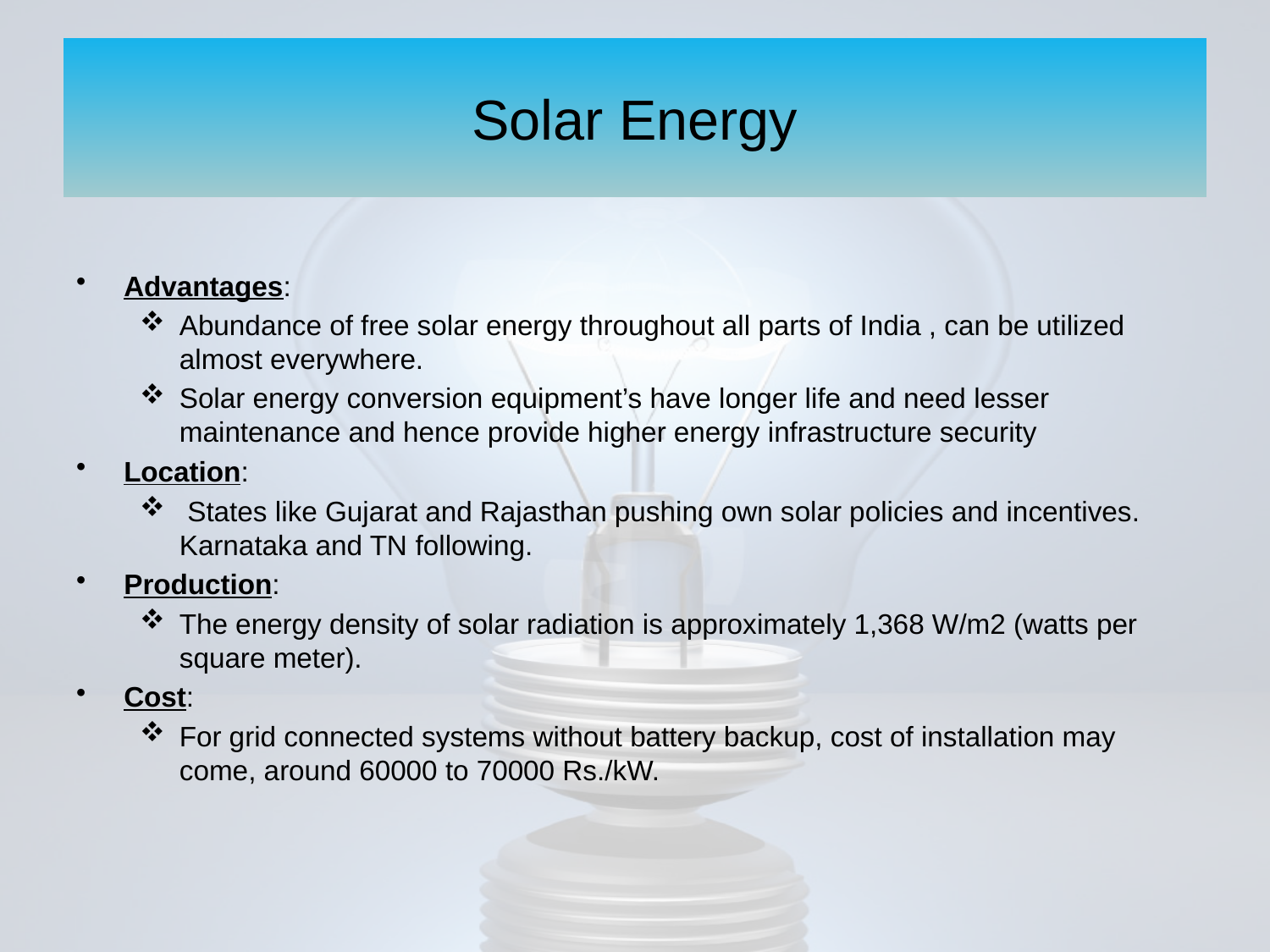

# Solar Energy

Advantages:
Abundance of free solar energy throughout all parts of India , can be utilized almost everywhere.
Solar energy conversion equipment’s have longer life and need lesser maintenance and hence provide higher energy infrastructure security
Location:
 States like Gujarat and Rajasthan pushing own solar policies and incentives. Karnataka and TN following.
Production:
The energy density of solar radiation is approximately 1,368 W/m2 (watts per square meter).
Cost:
For grid connected systems without battery backup, cost of installation may come, around 60000 to 70000 Rs./kW.